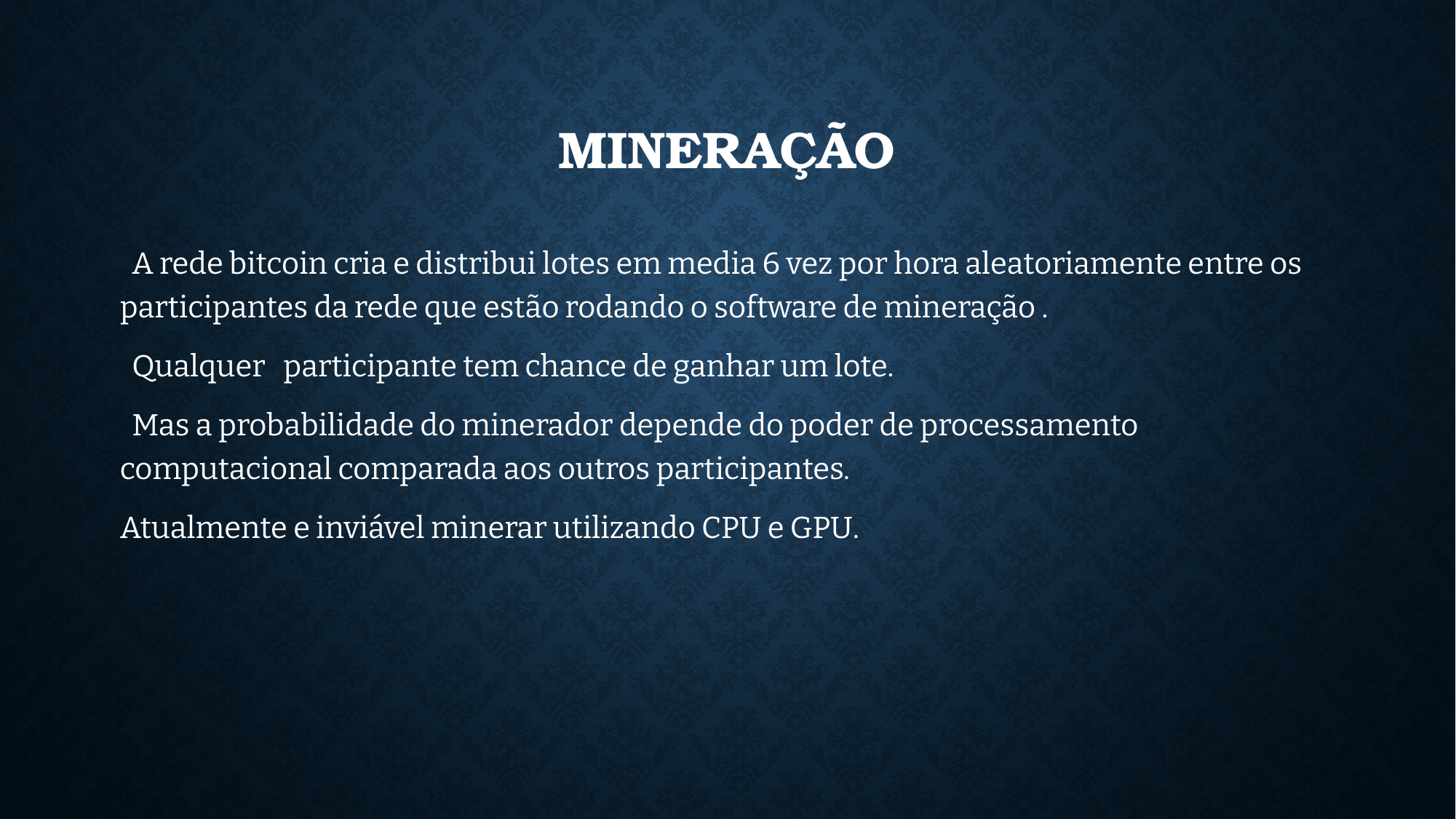

# mineração
  A rede bitcoin cria e distribui lotes em media 6 vez por hora aleatoriamente entre os participantes da rede que estão rodando o software de mineração .
  Qualquer   participante tem chance de ganhar um lote.
  Mas a probabilidade do minerador depende do poder de processamento computacional comparada aos outros participantes.
Atualmente e inviável minerar utilizando CPU e GPU.